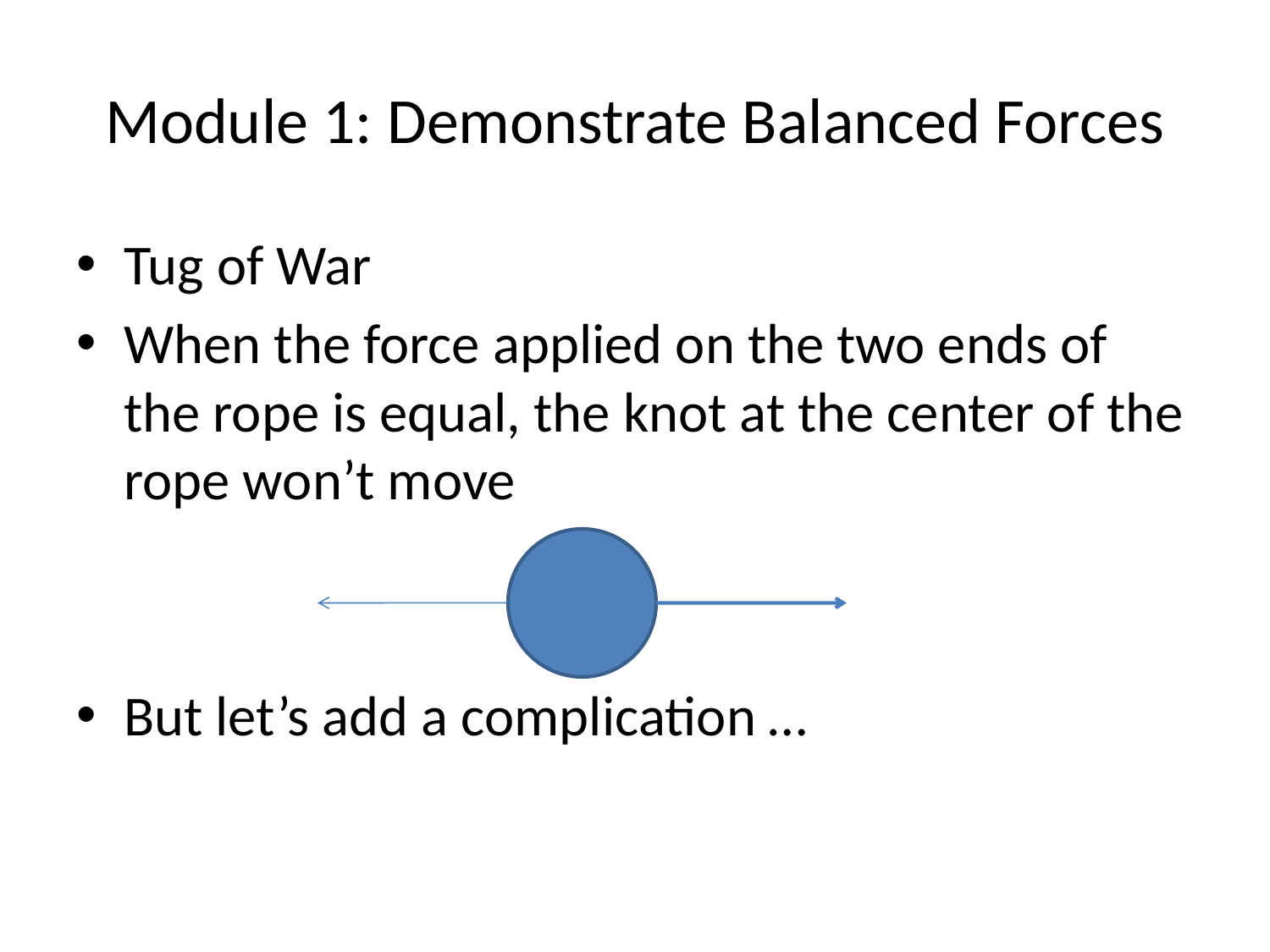

# Module 1: Demonstrate Balanced Forces
Tug of War
When the force applied on the two ends of the rope is equal, the knot at the center of the rope won’t move

But let’s add a complication …